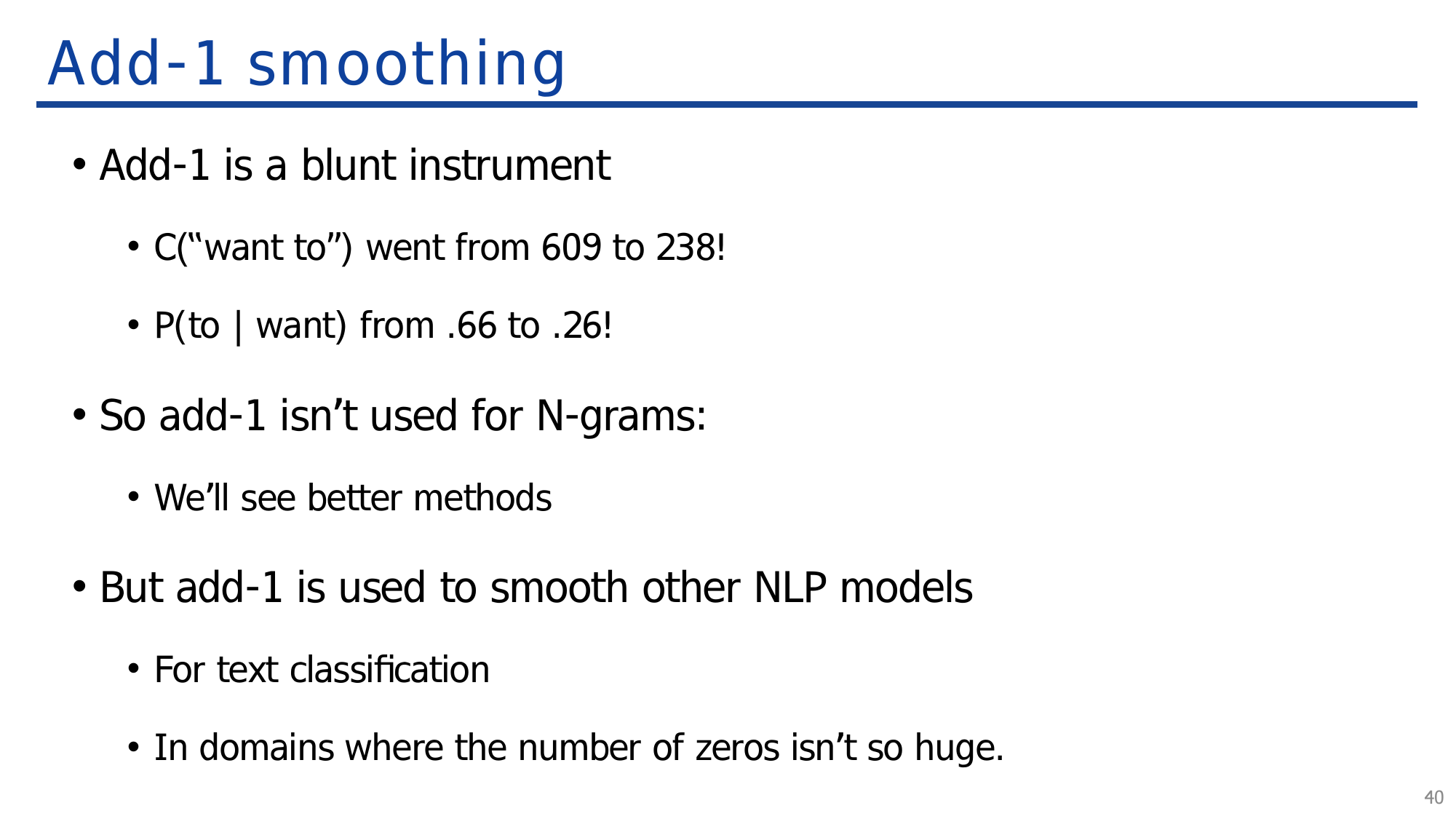

# Add-1 smoothing
Add-1 is a blunt instrument
C(“want to”) went from 609 to 238!
P(to | want) from .66 to .26!
So add-1 isn’t used for N-grams:
We’ll see better methods
But add-1 is used to smooth other NLP models
For text classification
In domains where the number of zeros isn’t so huge.

40